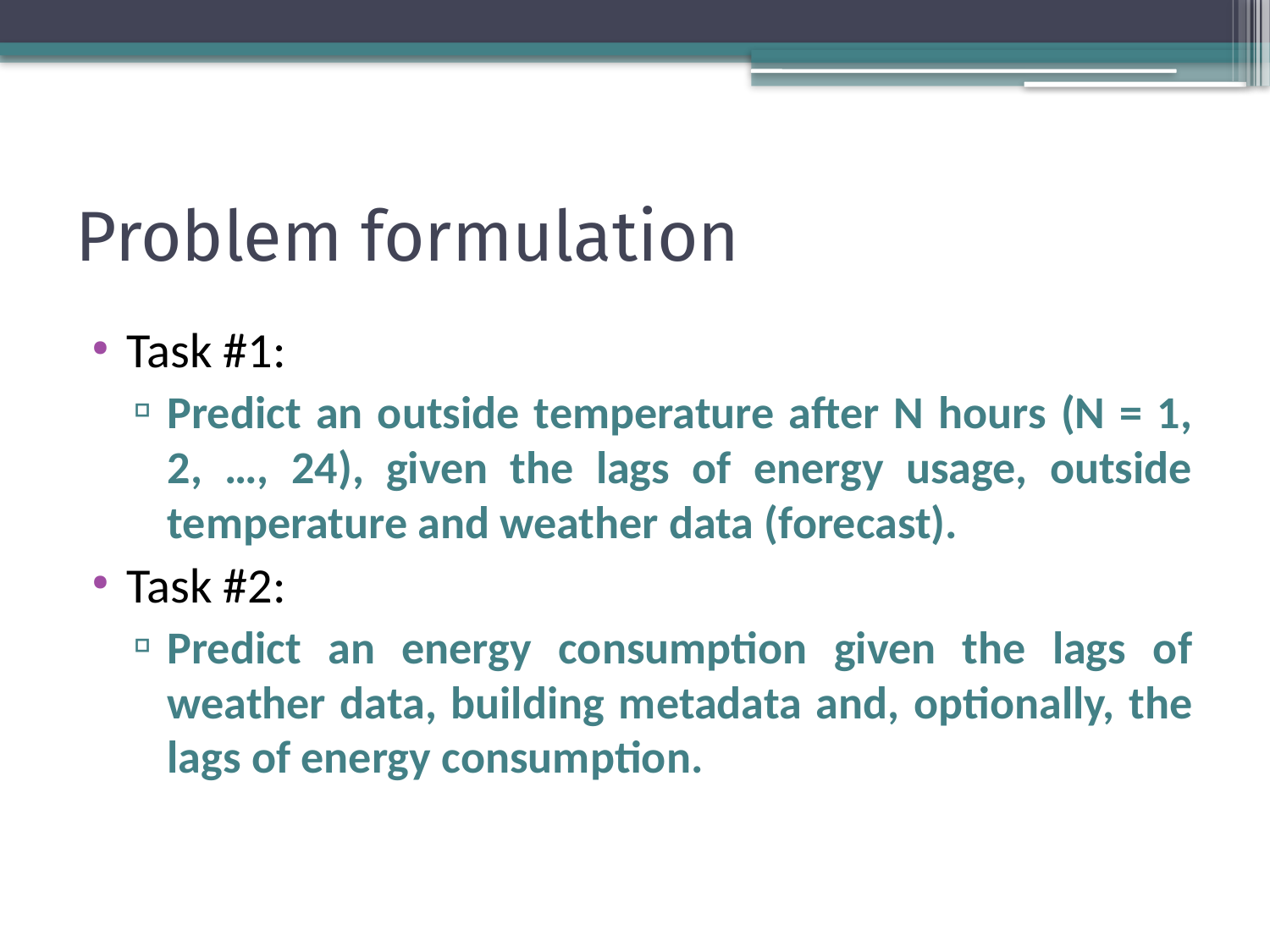

# Problem formulation
Task #1:
Predict an outside temperature after N hours (N = 1, 2, …, 24), given the lags of energy usage, outside temperature and weather data (forecast).
Task #2:
Predict an energy consumption given the lags of weather data, building metadata and, optionally, the lags of energy consumption.